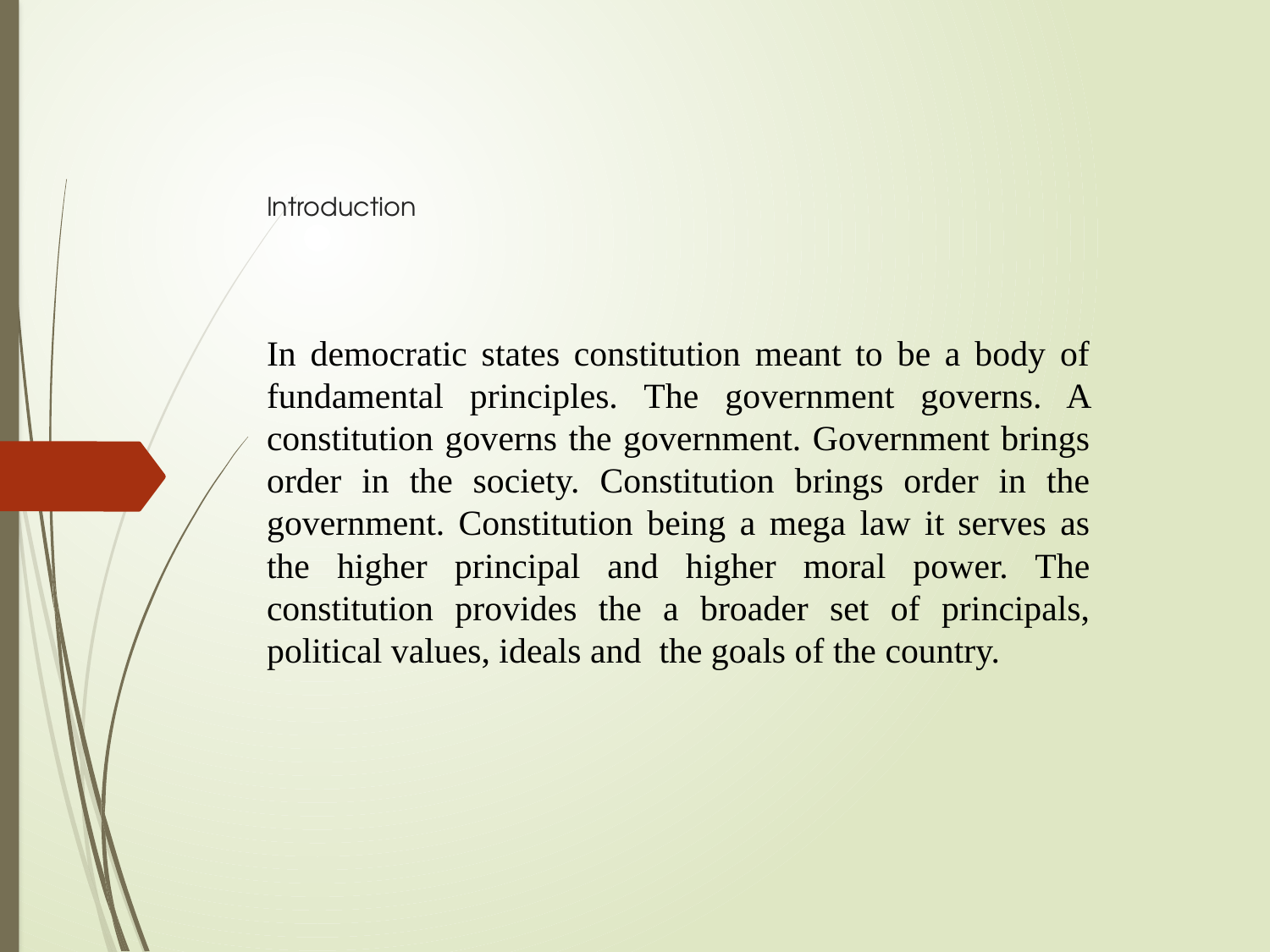

# Introduction

In democratic states constitution meant to be a body of fundamental principles. The government governs. A constitution governs the government. Government brings order in the society. Constitution brings order in the government. Constitution being a mega law it serves as the higher principal and higher moral power. The constitution provides the a broader set of principals, political values, ideals and  the goals of the country.